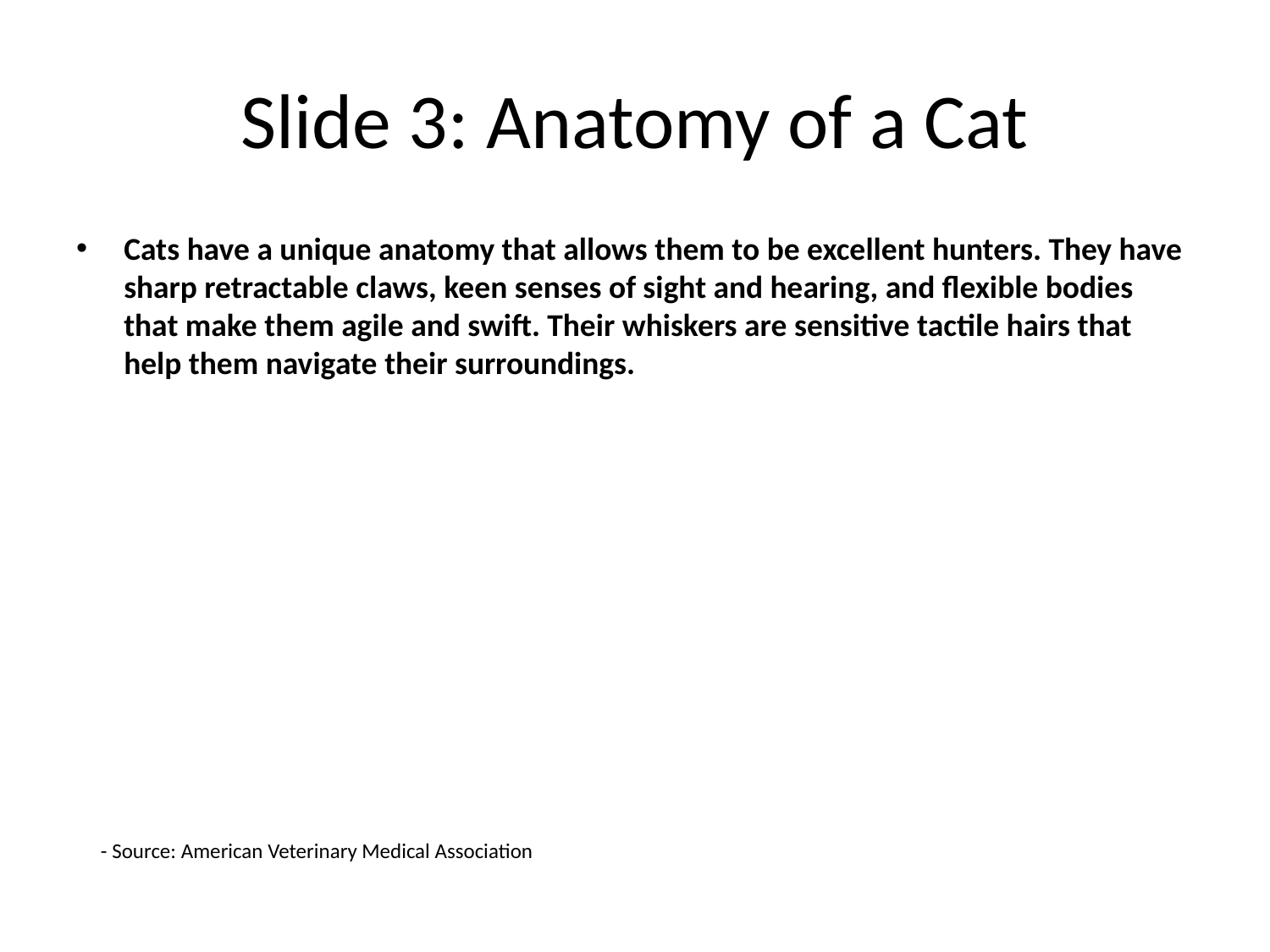

# Slide 3: Anatomy of a Cat
Cats have a unique anatomy that allows them to be excellent hunters. They have sharp retractable claws, keen senses of sight and hearing, and flexible bodies that make them agile and swift. Their whiskers are sensitive tactile hairs that help them navigate their surroundings.

- Source: American Veterinary Medical Association